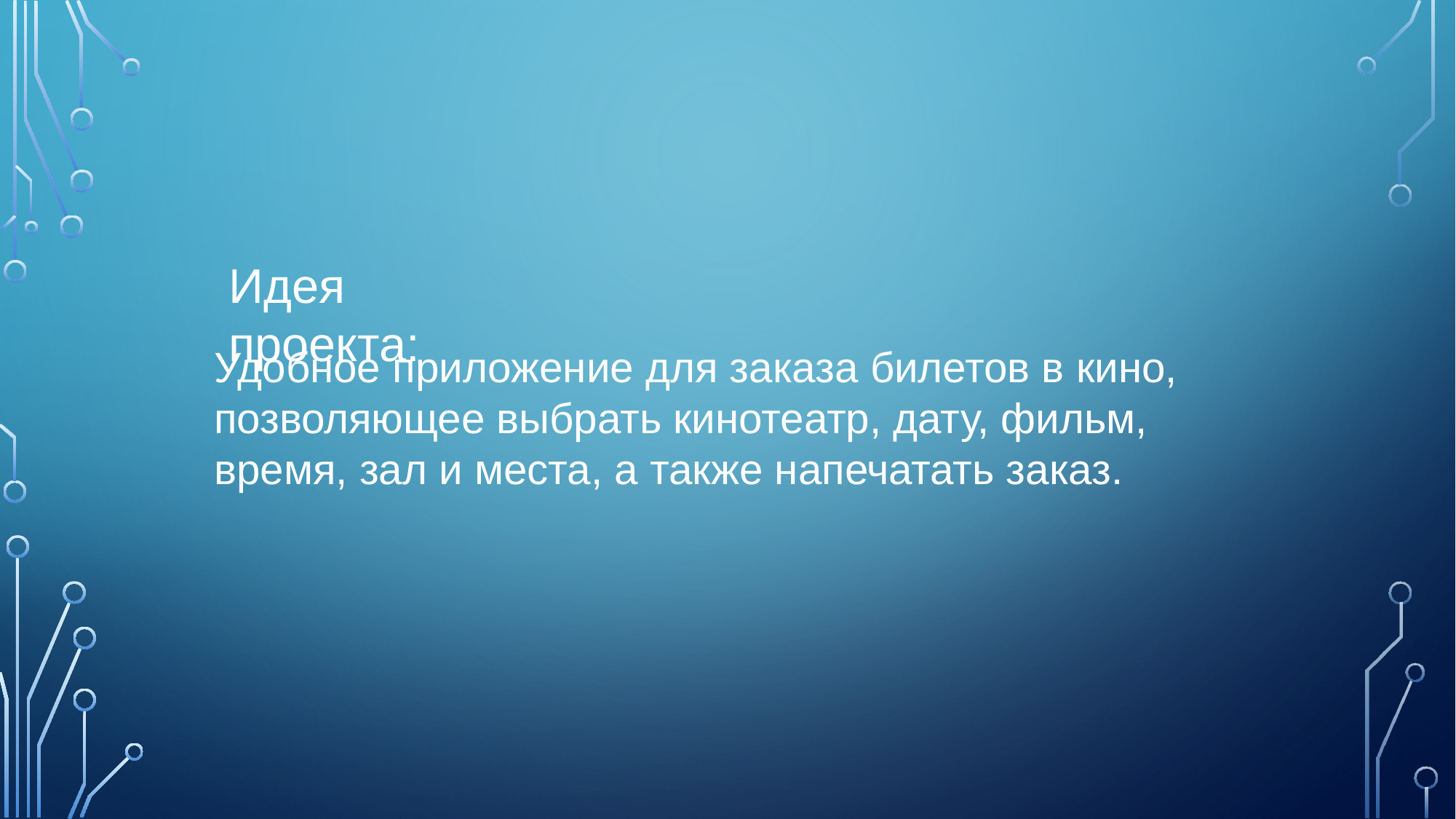

Идея проекта:
Удобное приложение для заказа билетов в кино, позволяющее выбрать кинотеатр, дату, фильм, время, зал и места, а также напечатать заказ.